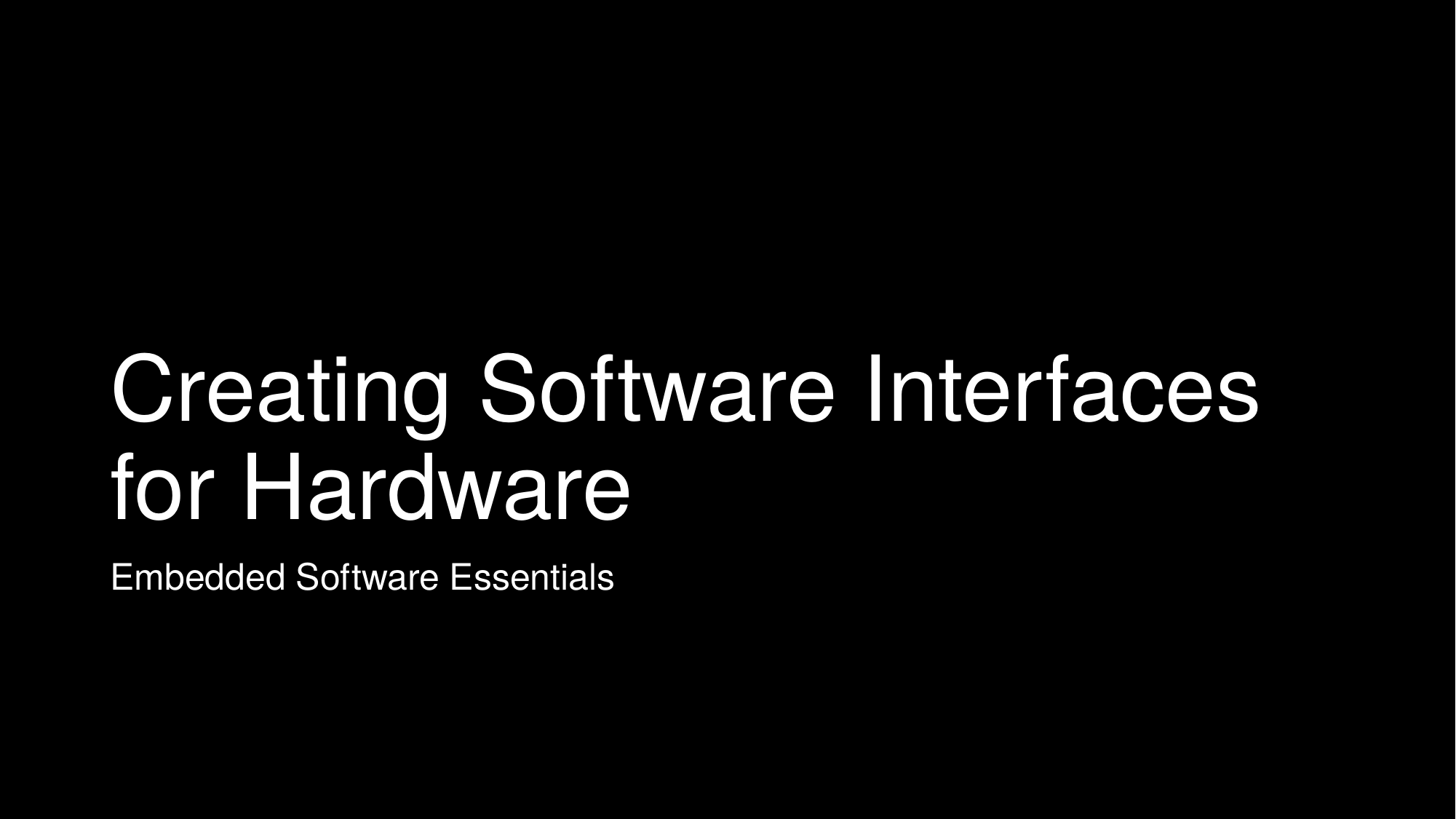

# Creating Software Interfaces for Hardware
Embedded Software Essentials